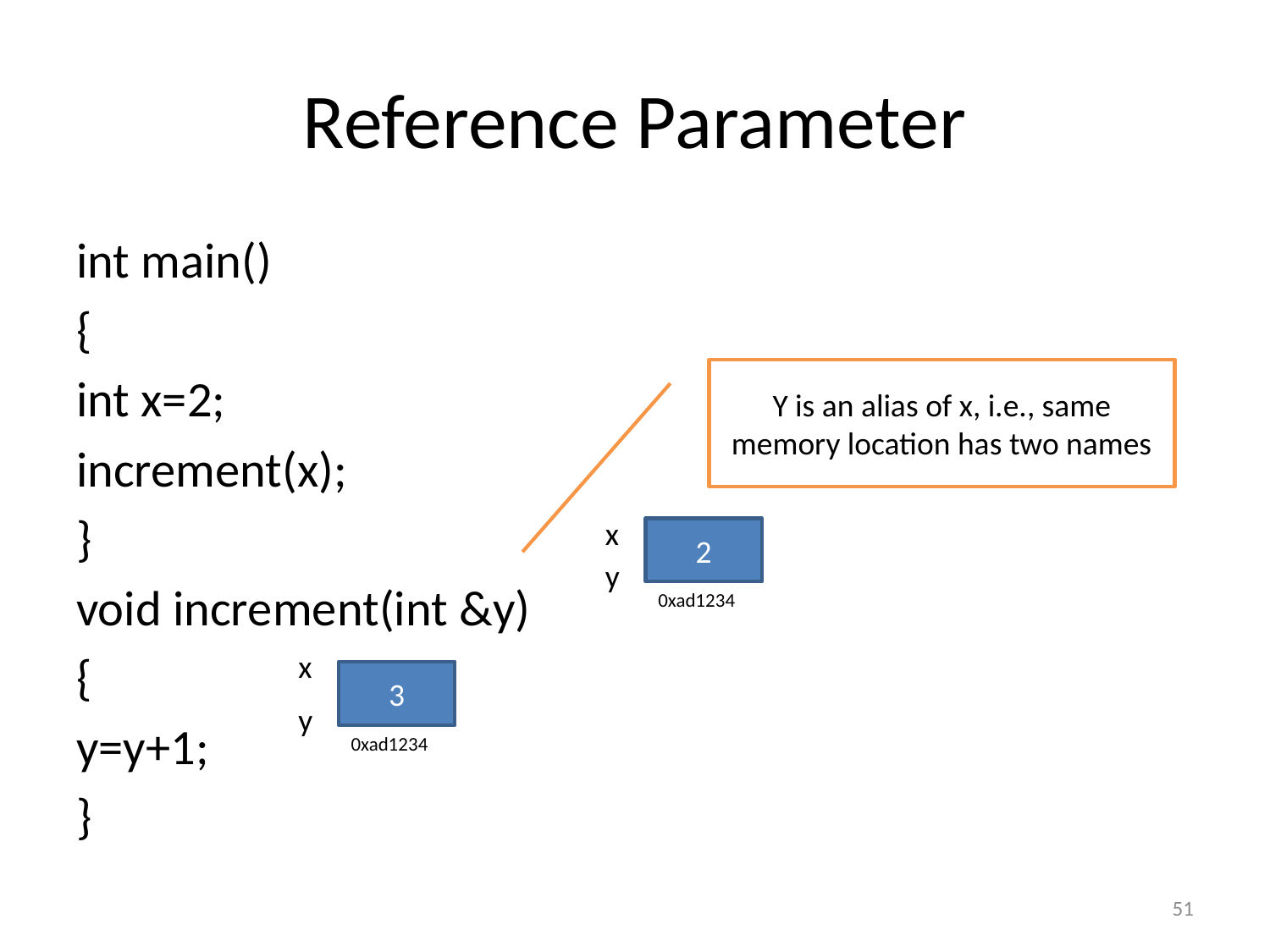

# Reference Parameter
int main()
{
int x=2;
increment(x);
}
void increment(int &y)
{
y=y+1;
}
Y is an alias of x, i.e., same memory location has two names
x
2
y
0xad1234
x
3
y
0xad1234
51